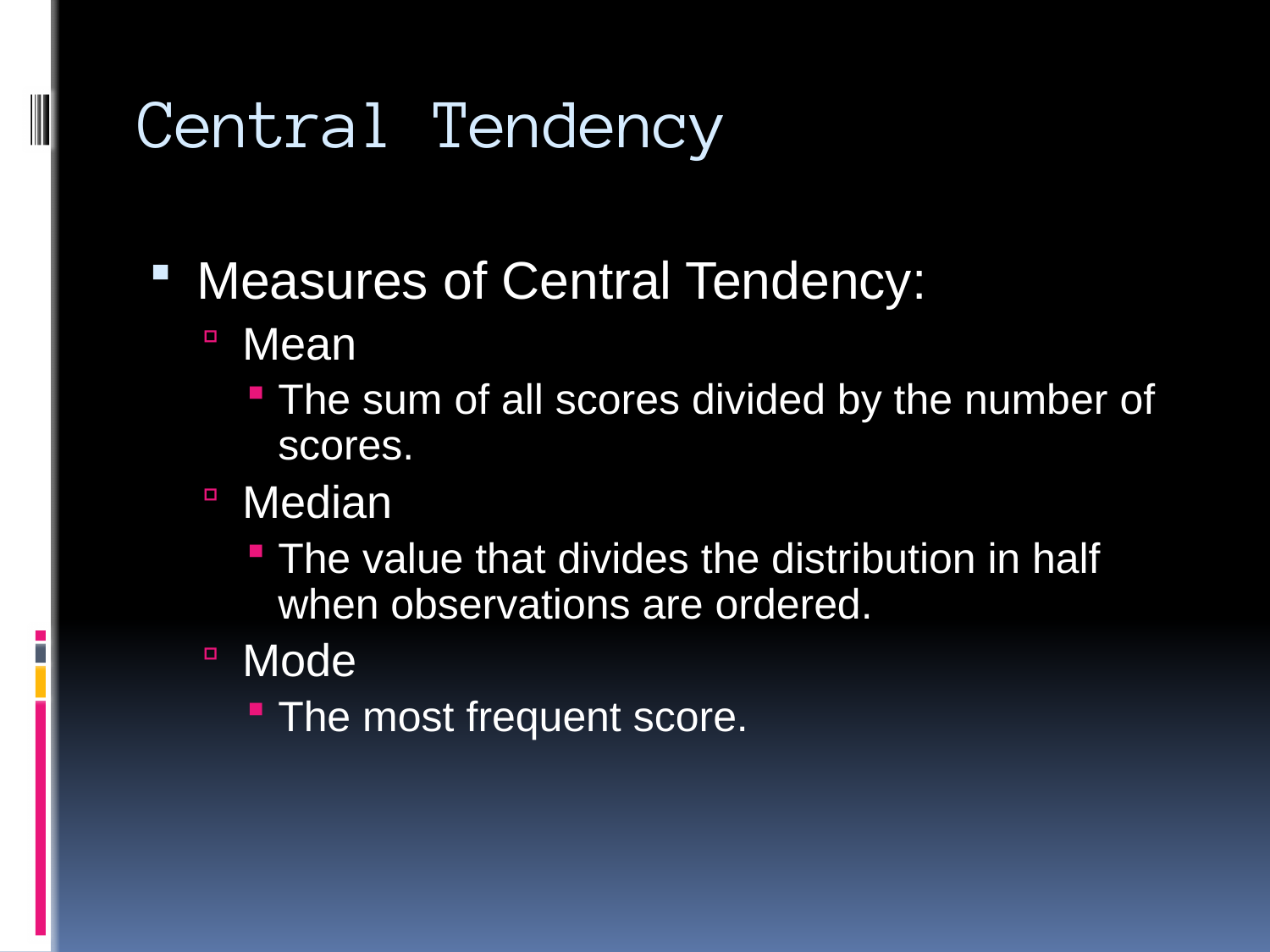

# Central Tendency
Measures of Central Tendency:
Mean
The sum of all scores divided by the number of scores.
Median
The value that divides the distribution in half when observations are ordered.
Mode
The most frequent score.